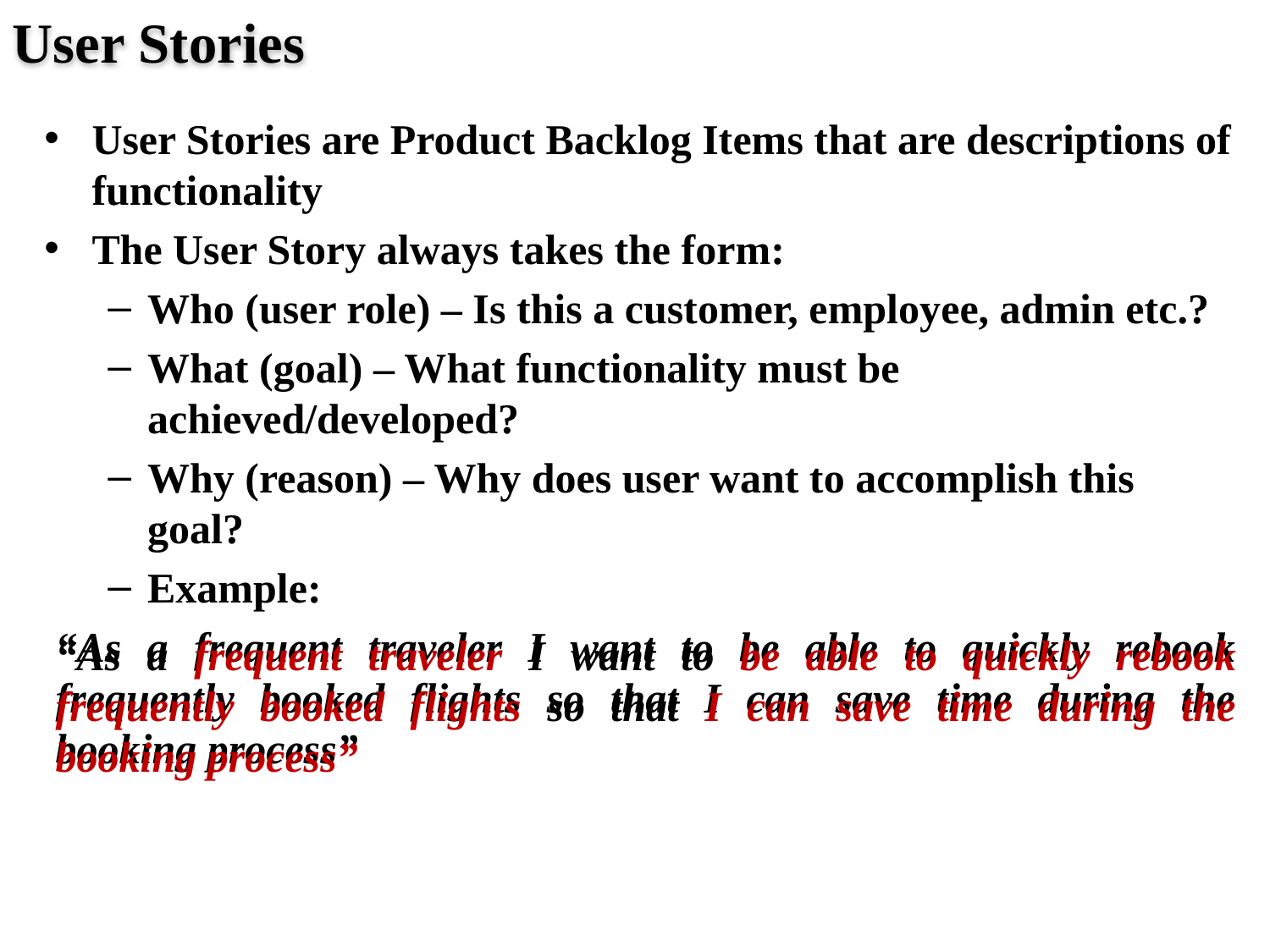

User Stories
User Stories are Product Backlog Items that are descriptions of functionality
The User Story always takes the form:
Who (user role) – Is this a customer, employee, admin etc.?
What (goal) – What functionality must be achieved/developed?
Why (reason) – Why does user want to accomplish this goal?
Example:
“As a frequent traveler I want to be able to quickly rebook frequently booked flights so that I can save time during the booking process”
“As a frequent traveler I want to be able to quickly rebook frequently booked flights so that I can save time during the booking process”